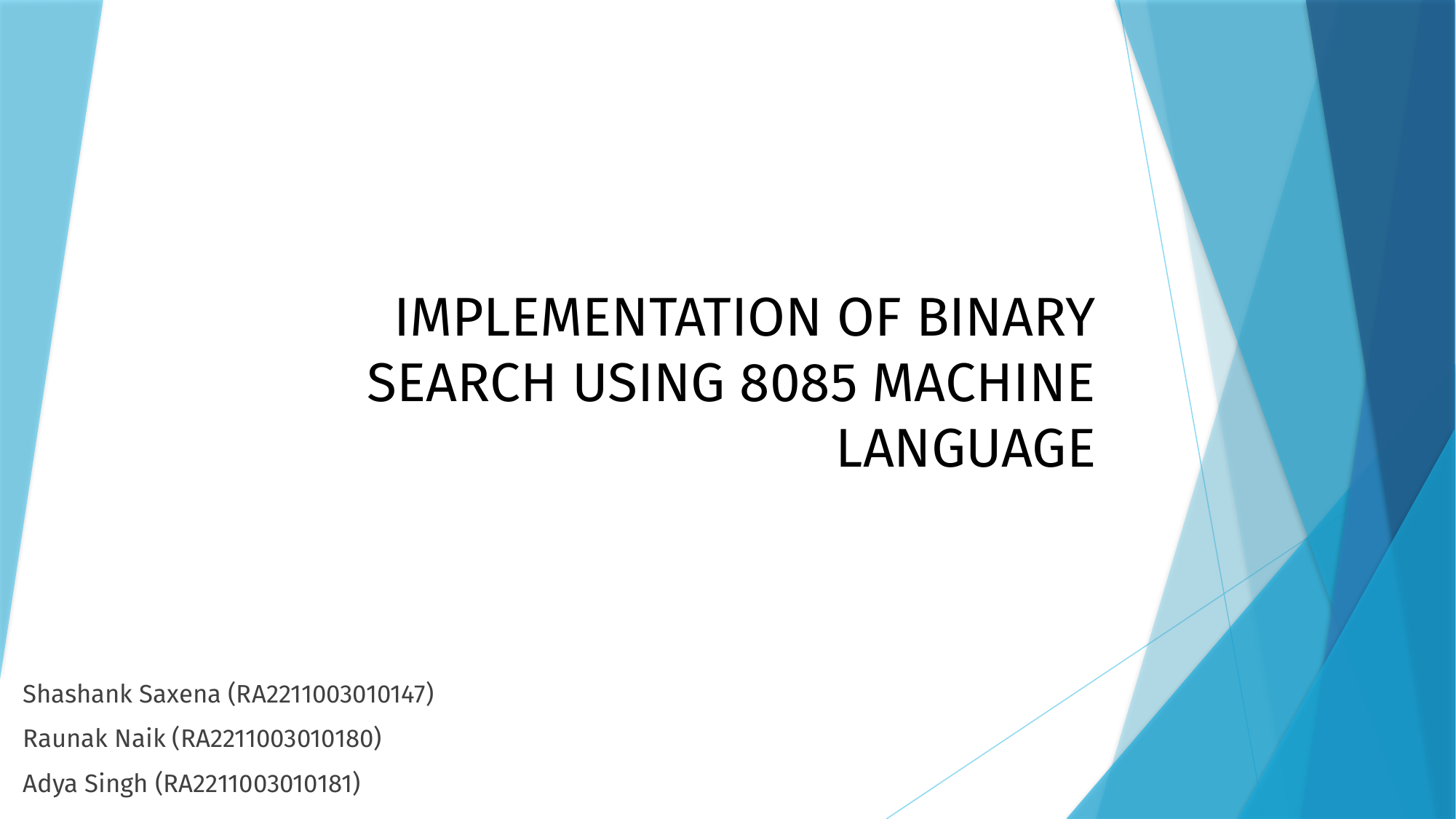

# IMPLEMENTATION OF BINARY SEARCH USING 8085 MACHINE LANGUAGE
Shashank Saxena (RA2211003010147)
Raunak Naik (RA2211003010180)
Adya Singh (RA2211003010181)